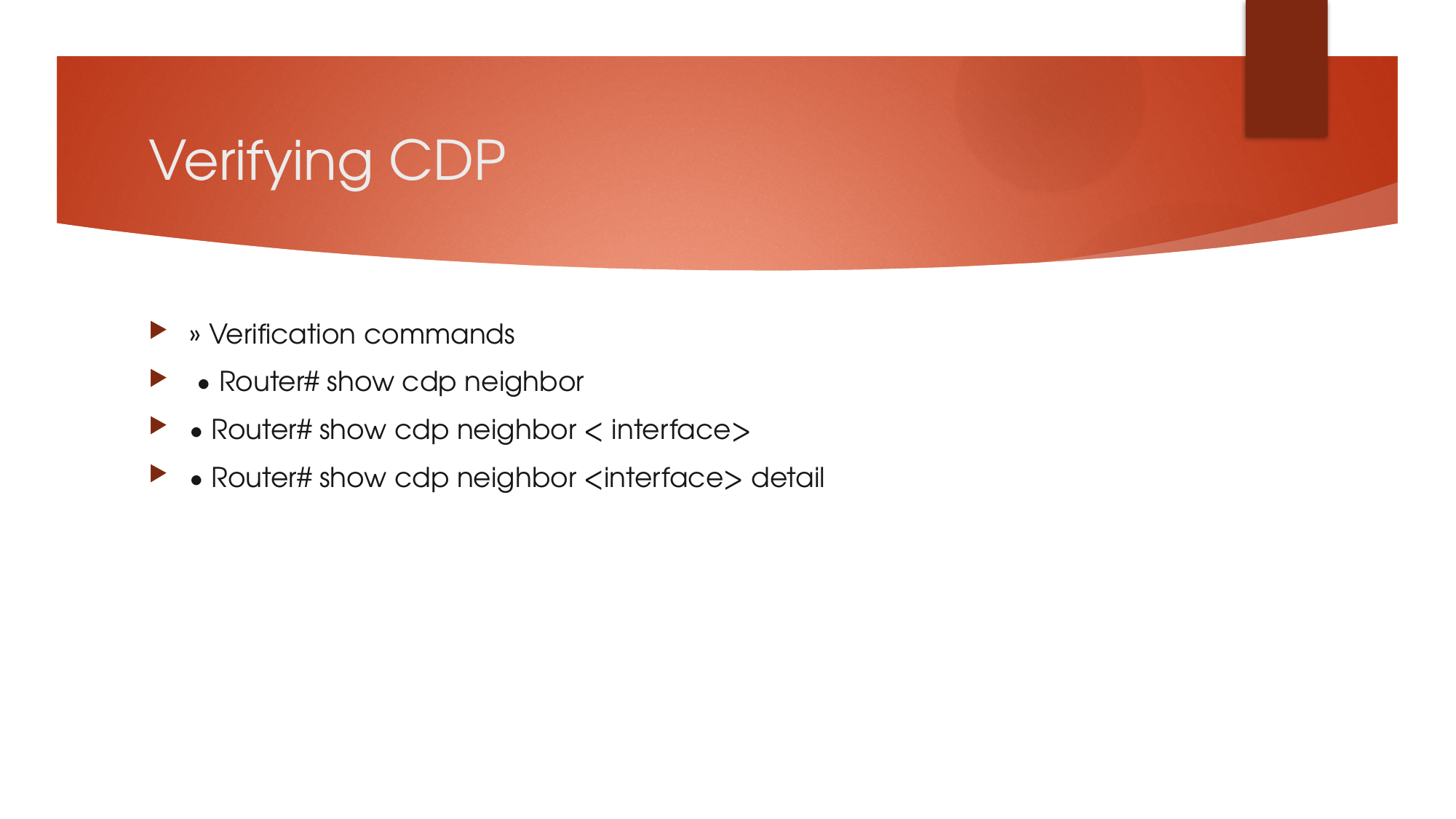

# Verifying CDP
» Verification commands
 • Router# show cdp neighbor
• Router# show cdp neighbor < interface>
• Router# show cdp neighbor <interface> detail